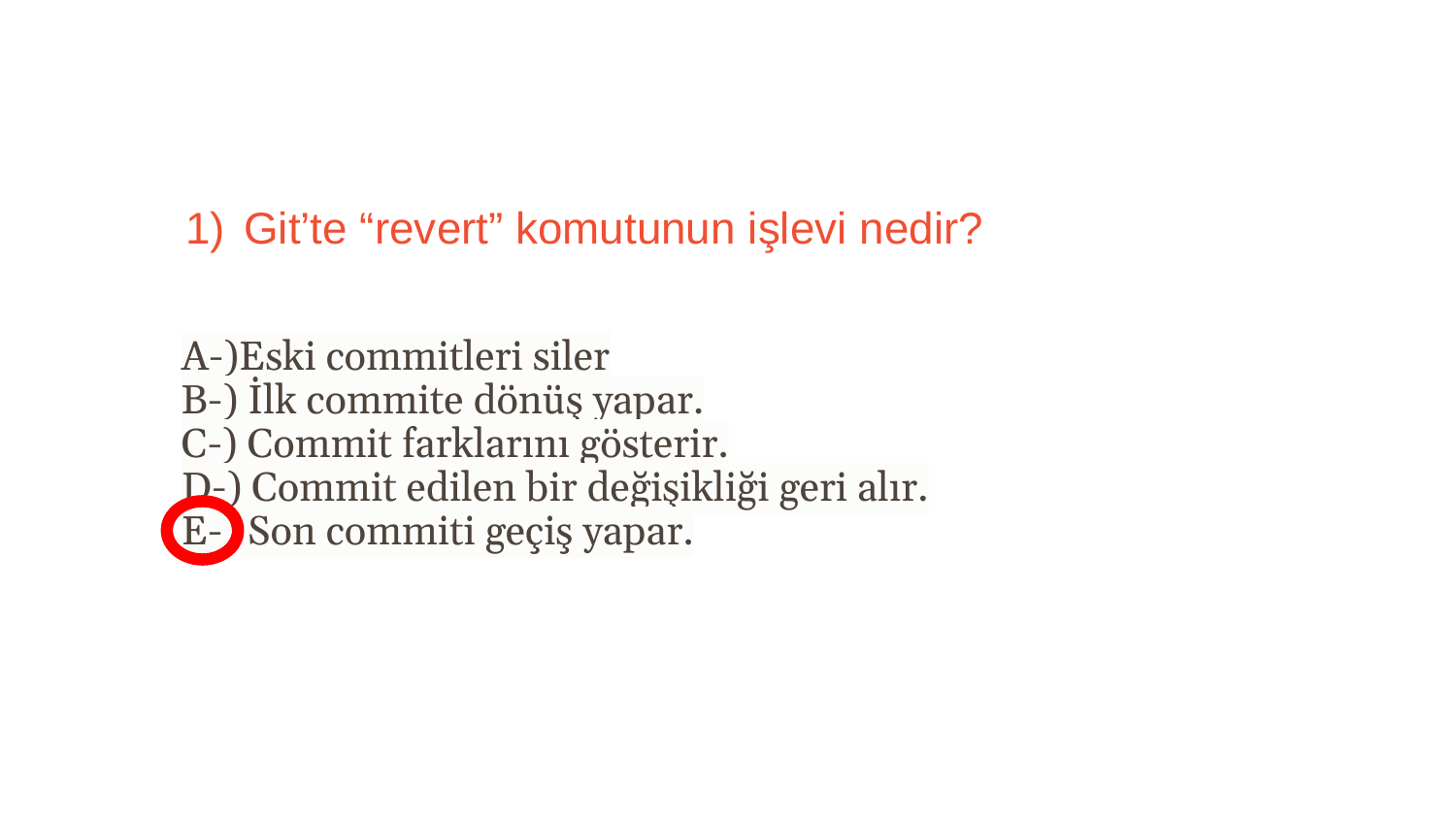

Git’te “revert” komutunun işlevi nedir?
A-)Eski commitleri siler
B-) İlk commite dönüş yapar.
C-) Commit farklarını gösterir.
D-) Commit edilen bir değişikliği geri alır.
E-) Son commiti geçiş yapar.